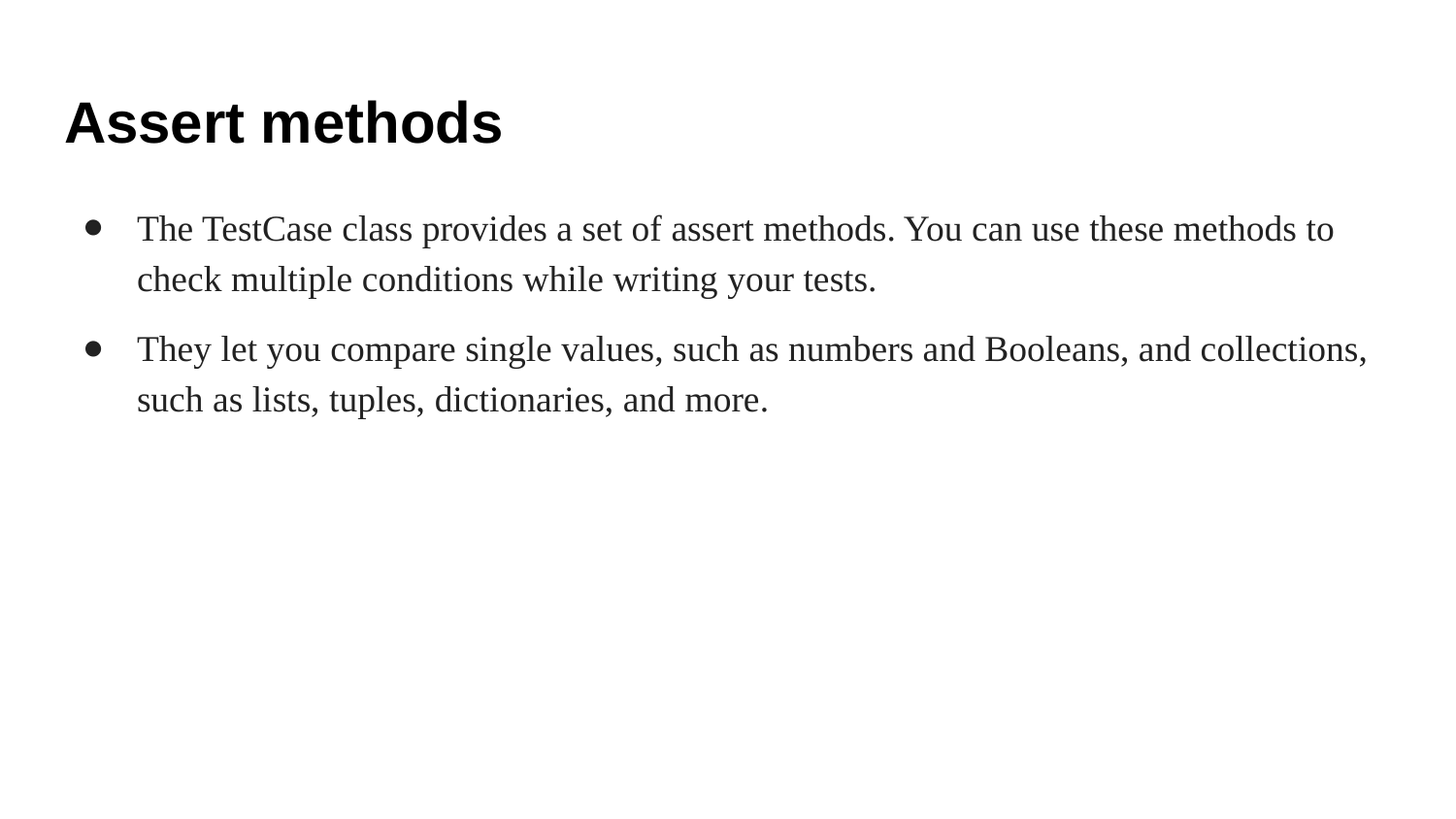

# Assert methods
The TestCase class provides a set of assert methods. You can use these methods to check multiple conditions while writing your tests.
They let you compare single values, such as numbers and Booleans, and collections, such as lists, tuples, dictionaries, and more.